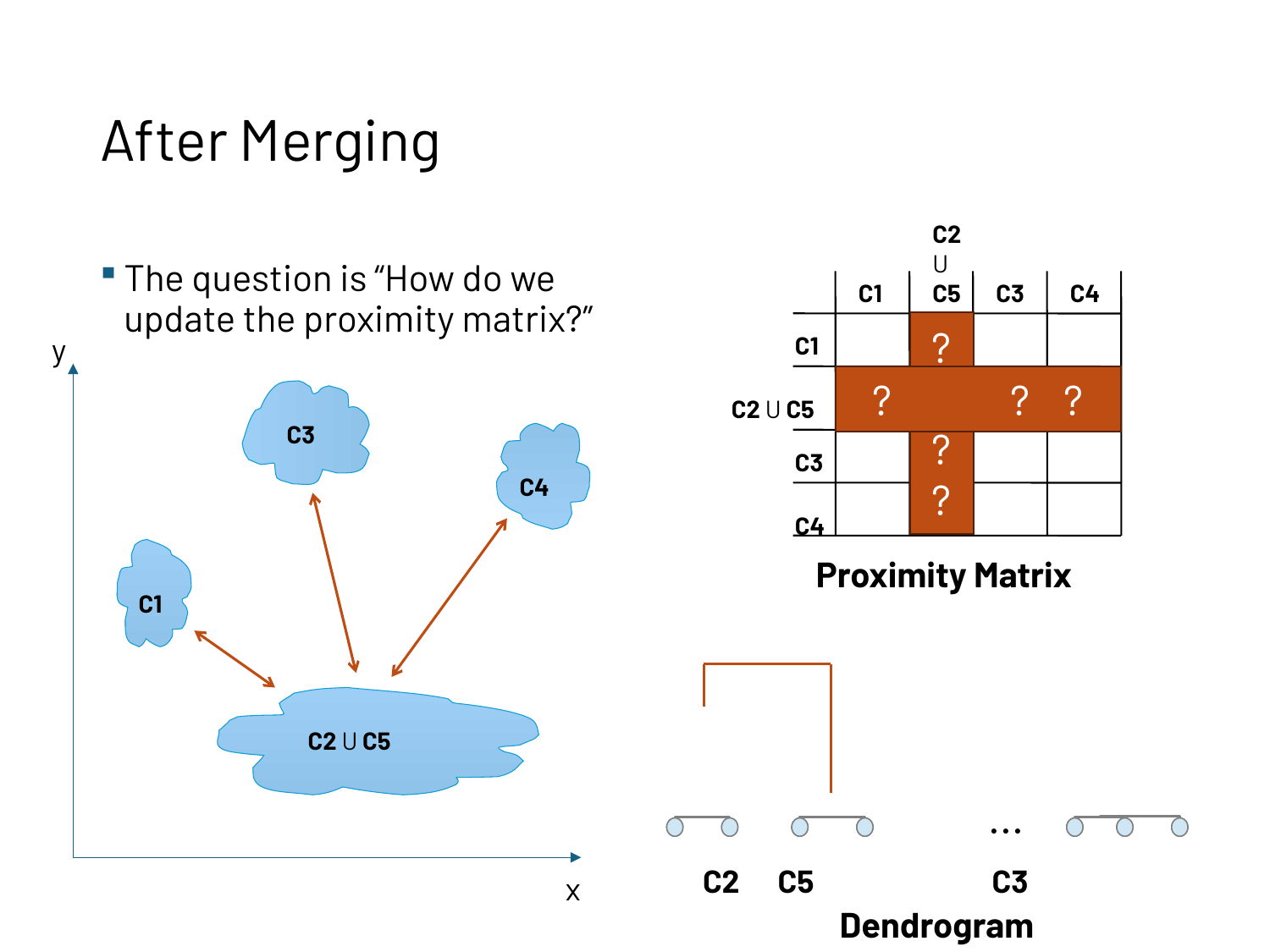

# After Merging
C2 U C5

C1

C3

C4

C1
?

C2 U C5

C3
?

?
C4

Proximity Matrix
?              ?    ?
?

?
?
The question is “How do we update the proximity matrix?”

y
x

C3

C4

C1

C2 U C5
...
...

C2      C5                            C3
Dendrogram